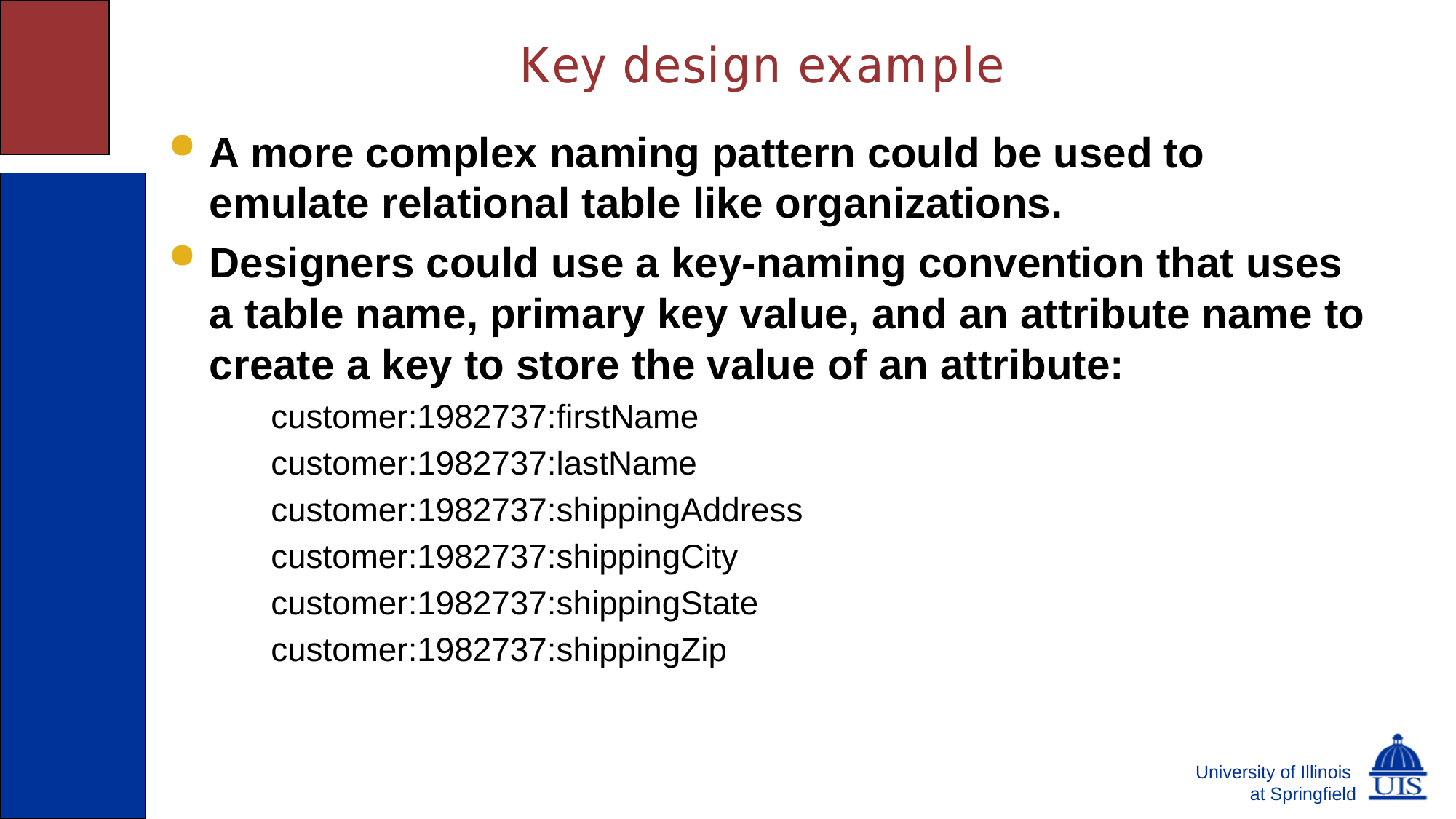

# Key design example
A more complex naming pattern could be used to emulate relational table like organizations.
Designers could use a key-naming convention that uses a table name, primary key value, and an attribute name to create a key to store the value of an attribute:
customer:1982737:firstName
customer:1982737:lastName
customer:1982737:shippingAddress
customer:1982737:shippingCity
customer:1982737:shippingState
customer:1982737:shippingZip